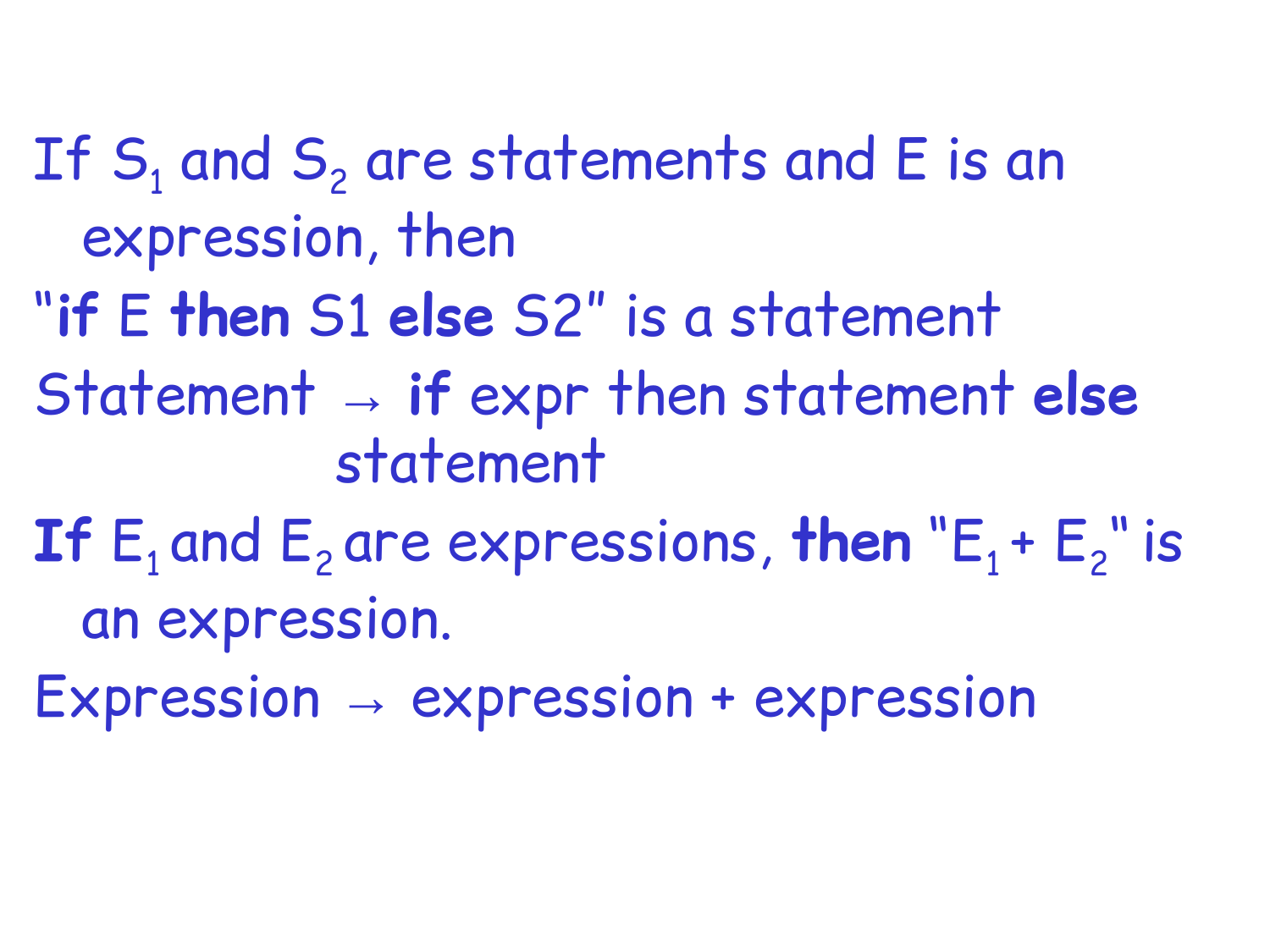

If S1 and S2 are statements and E is an expression, then
“if E then S1 else S2” is a statement
Statement → if expr then statement else 			statement
If E1 and E2 are expressions, then “E1 + E2“ is an expression.
Expression → expression + expression